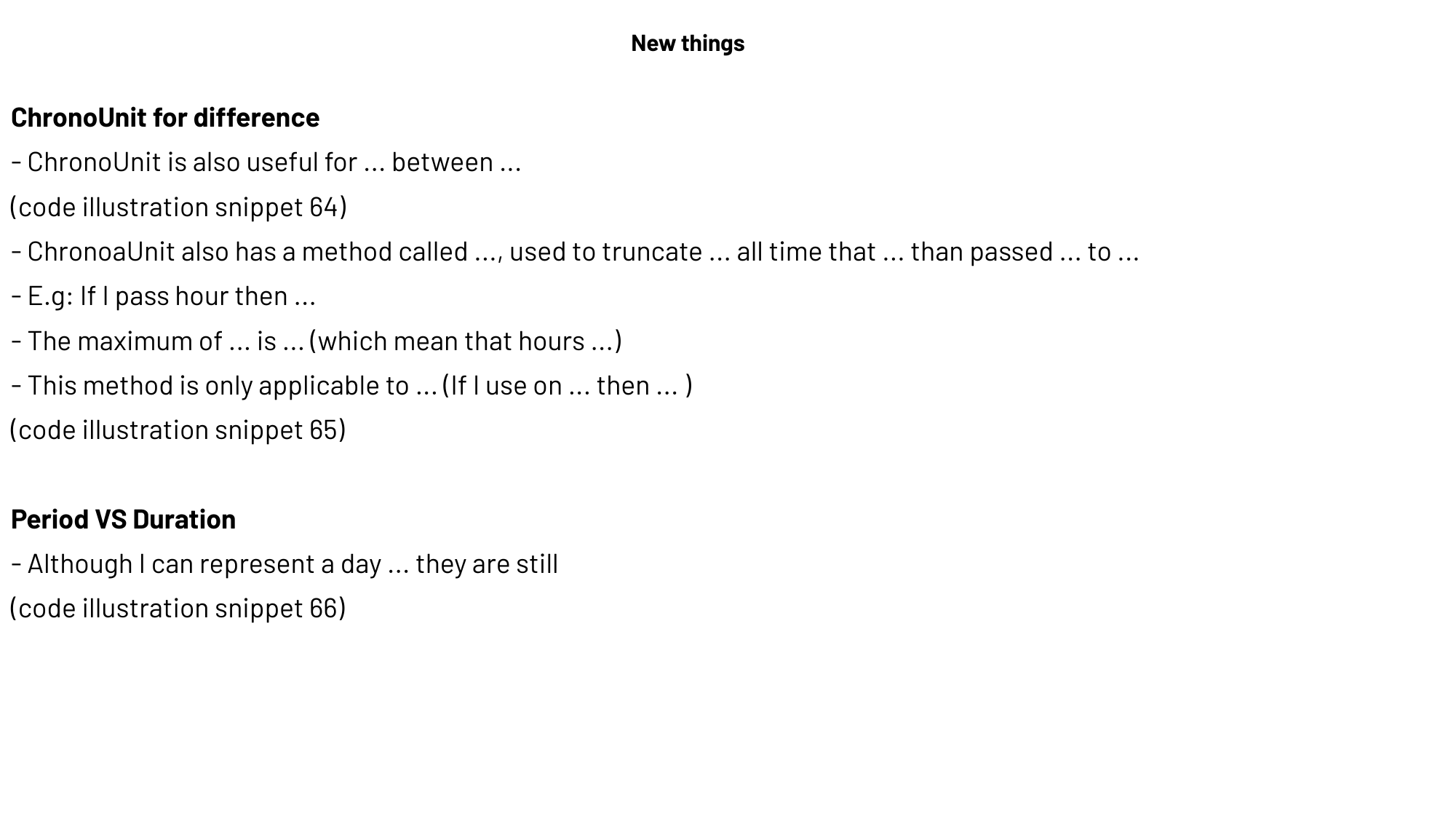

New things
ChronoUnit for difference
- ChronoUnit is also useful for ... between ...
(code illustration snippet 64)
- ChronoaUnit also has a method called ..., used to truncate ... all time that ... than passed ... to ...
- E.g: If I pass hour then ...
- The maximum of ... is ... (which mean that hours ...)
- This method is only applicable to ... (If I use on ... then ... )
(code illustration snippet 65)

Period VS Duration
- Although I can represent a day ... they are still
(code illustration snippet 66)